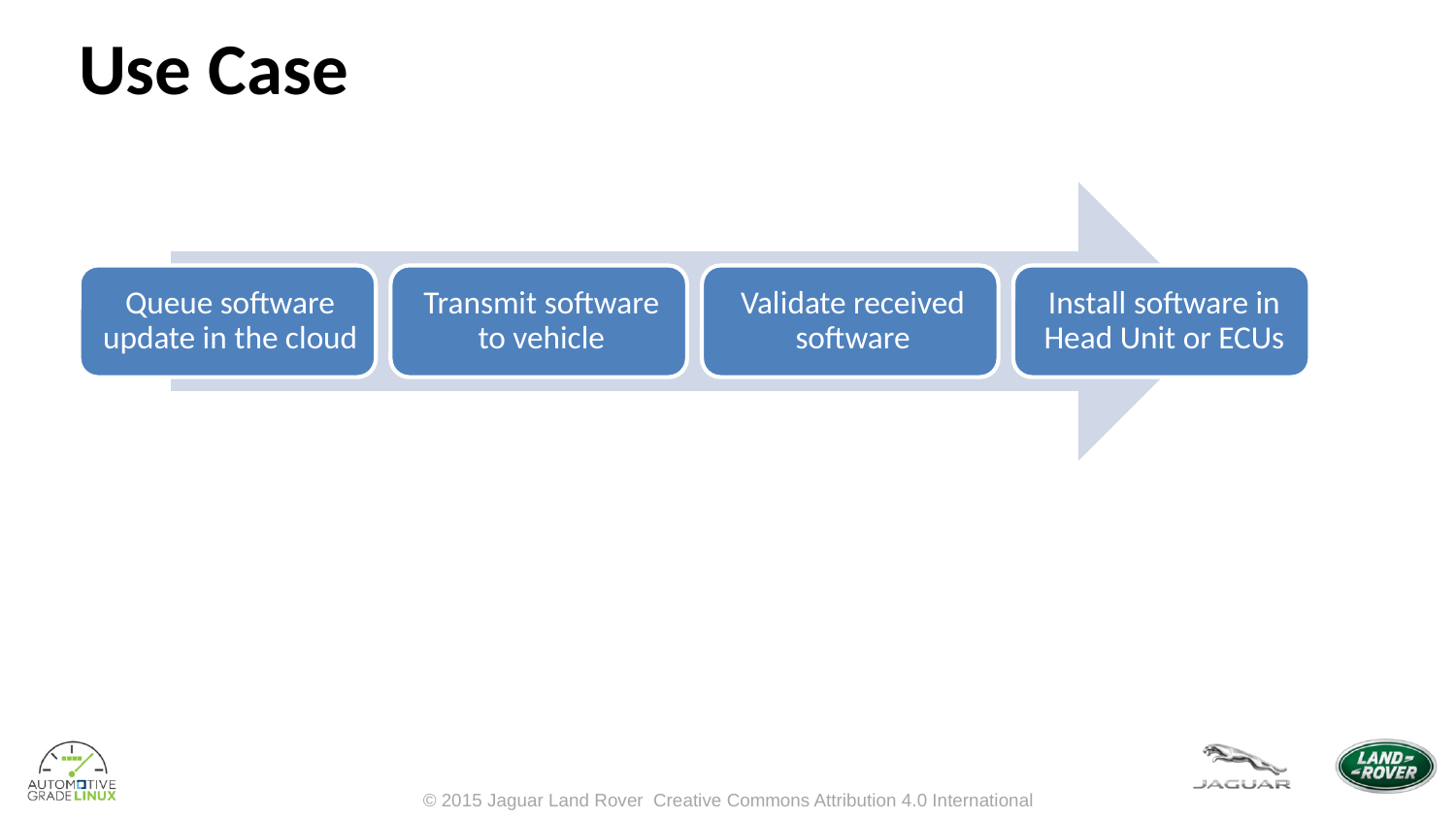

Use Case
Queue software update in the cloud
Transmit software to vehicle
Validate received software
Install software in Head Unit or ECUs